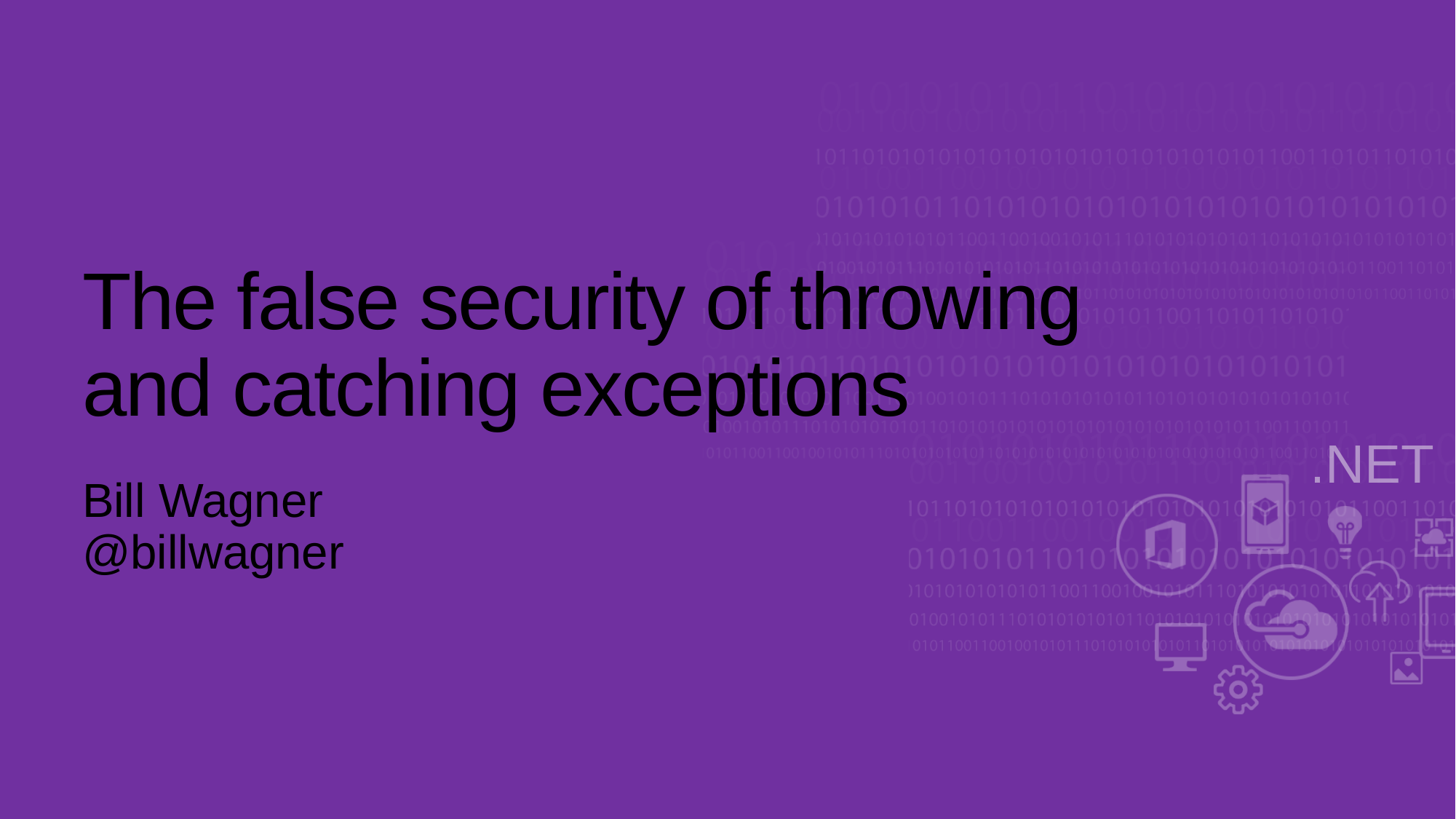

# The false security of throwing and catching exceptions
Bill Wagner
@billwagner